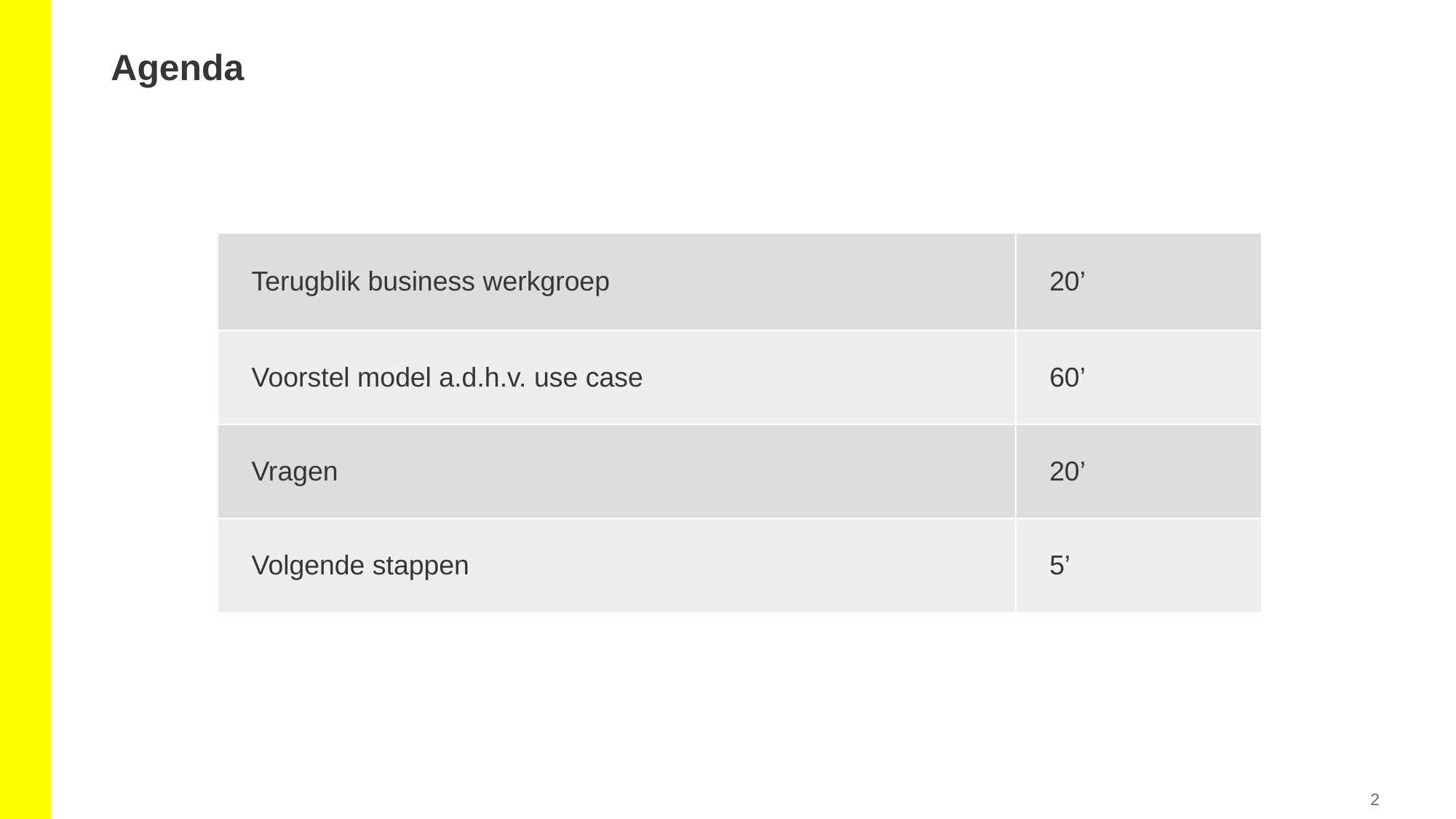

# Agenda
| Terugblik business werkgroep | 20’ |
| --- | --- |
| Voorstel model a.d.h.v. use case | 60’ |
| Vragen | 20’ |
| Volgende stappen | 5’ |
2